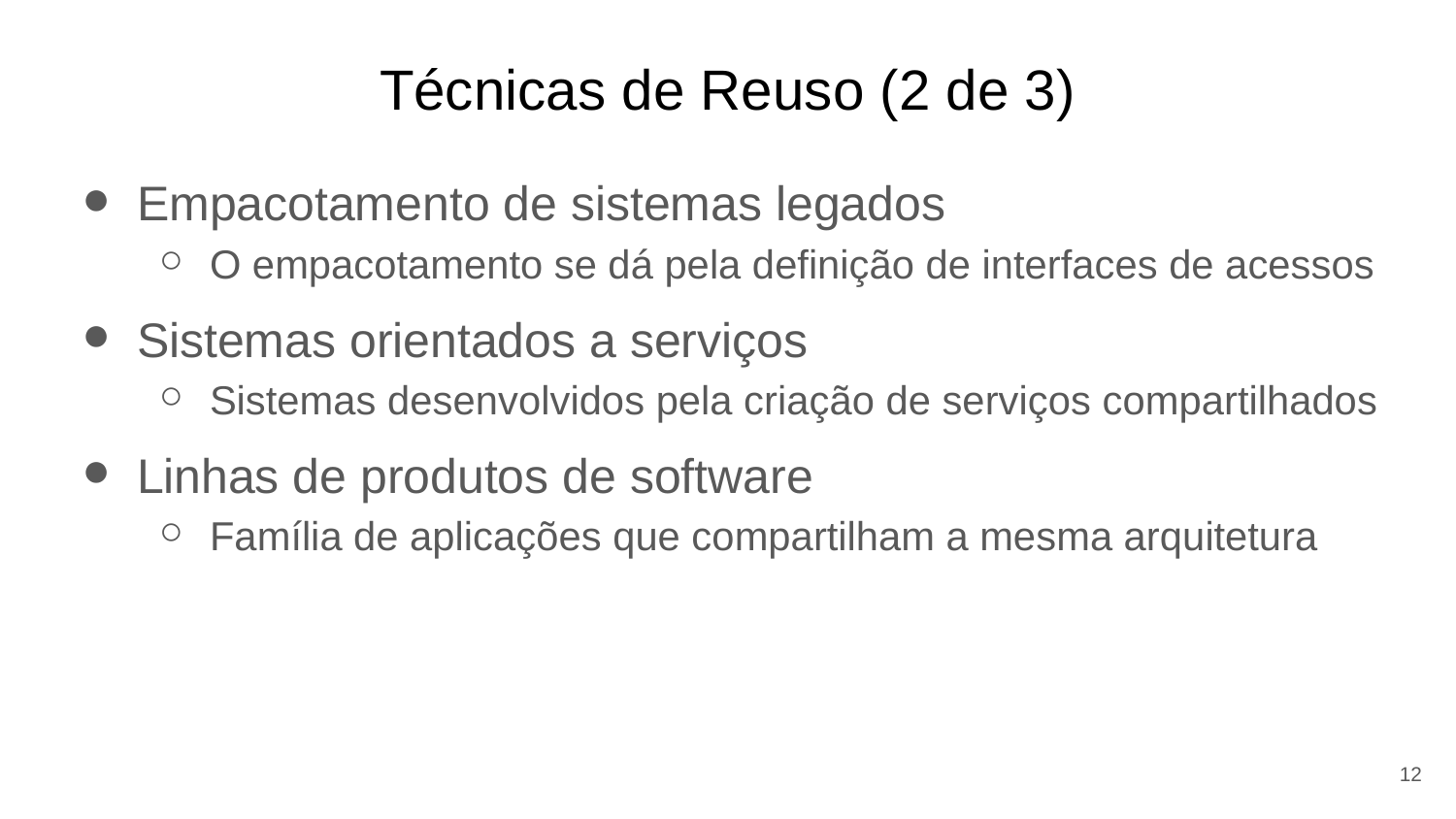

# Técnicas de Reuso (2 de 3)
Empacotamento de sistemas legados
O empacotamento se dá pela definição de interfaces de acessos

Sistemas orientados a serviços
Sistemas desenvolvidos pela criação de serviços compartilhados

Linhas de produtos de software
Família de aplicações que compartilham a mesma arquitetura
12